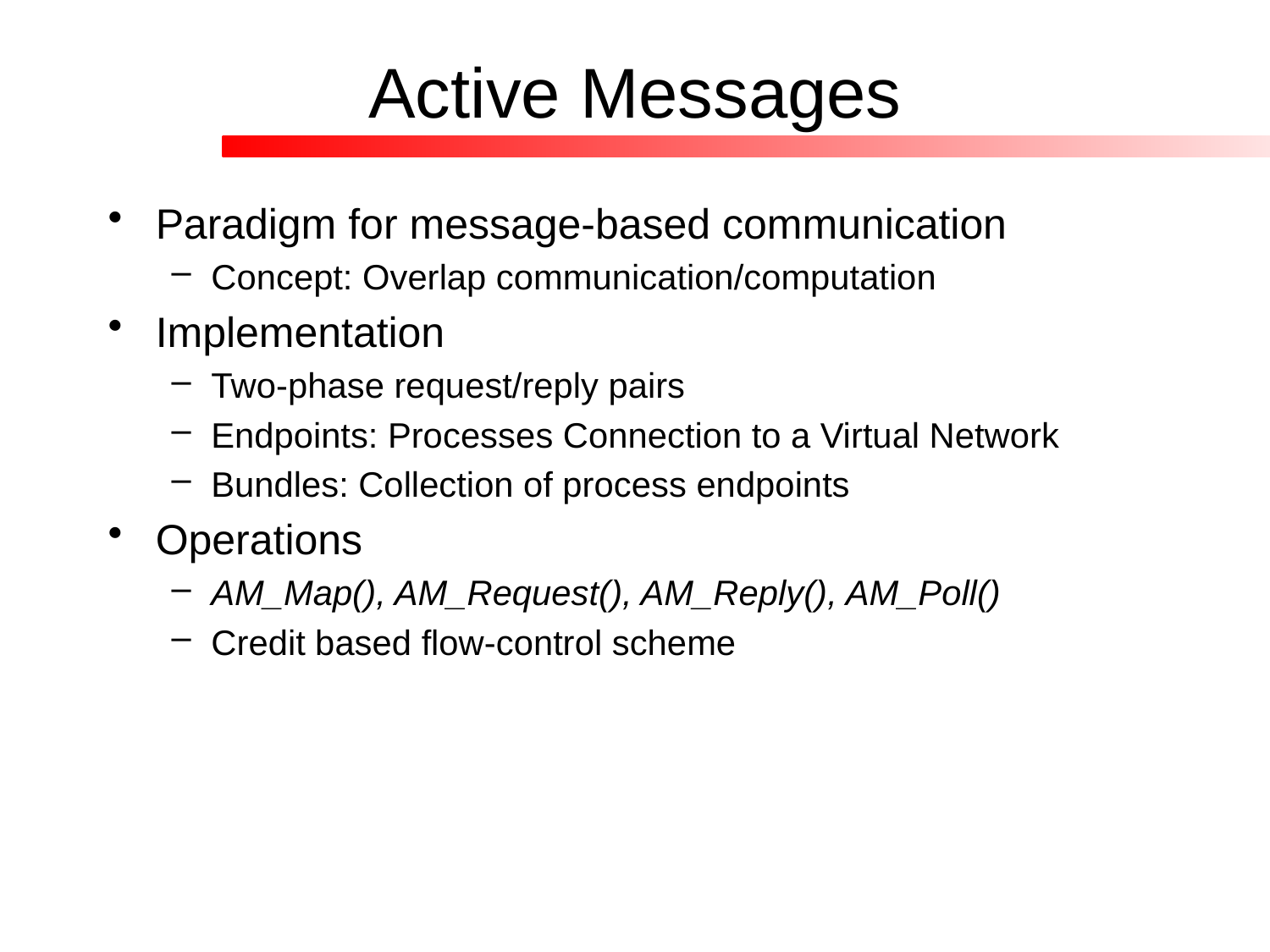

# Active Messages
Paradigm for message-based communication
Concept: Overlap communication/computation
Implementation
Two-phase request/reply pairs
Endpoints: Processes Connection to a Virtual Network
Bundles: Collection of process endpoints
Operations
AM_Map(), AM_Request(), AM_Reply(), AM_Poll()
Credit based flow-control scheme